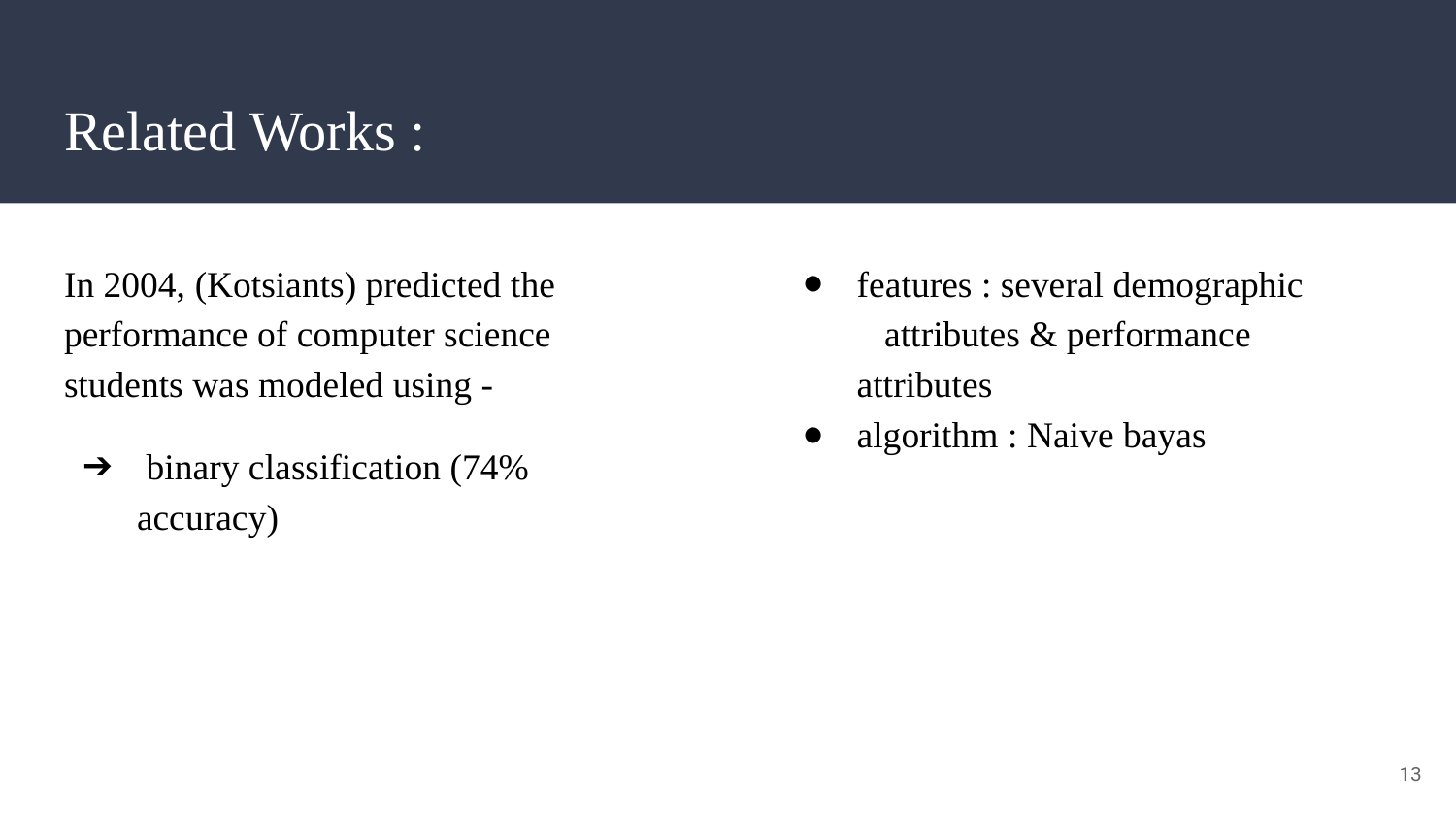

# Related Works :

In 2004, (Kotsiants) predicted the performance of computer science students was modeled using -
 binary classification (74% accuracy)
features : several demographic             attributes & performance attributes
algorithm : Naive bayas
13